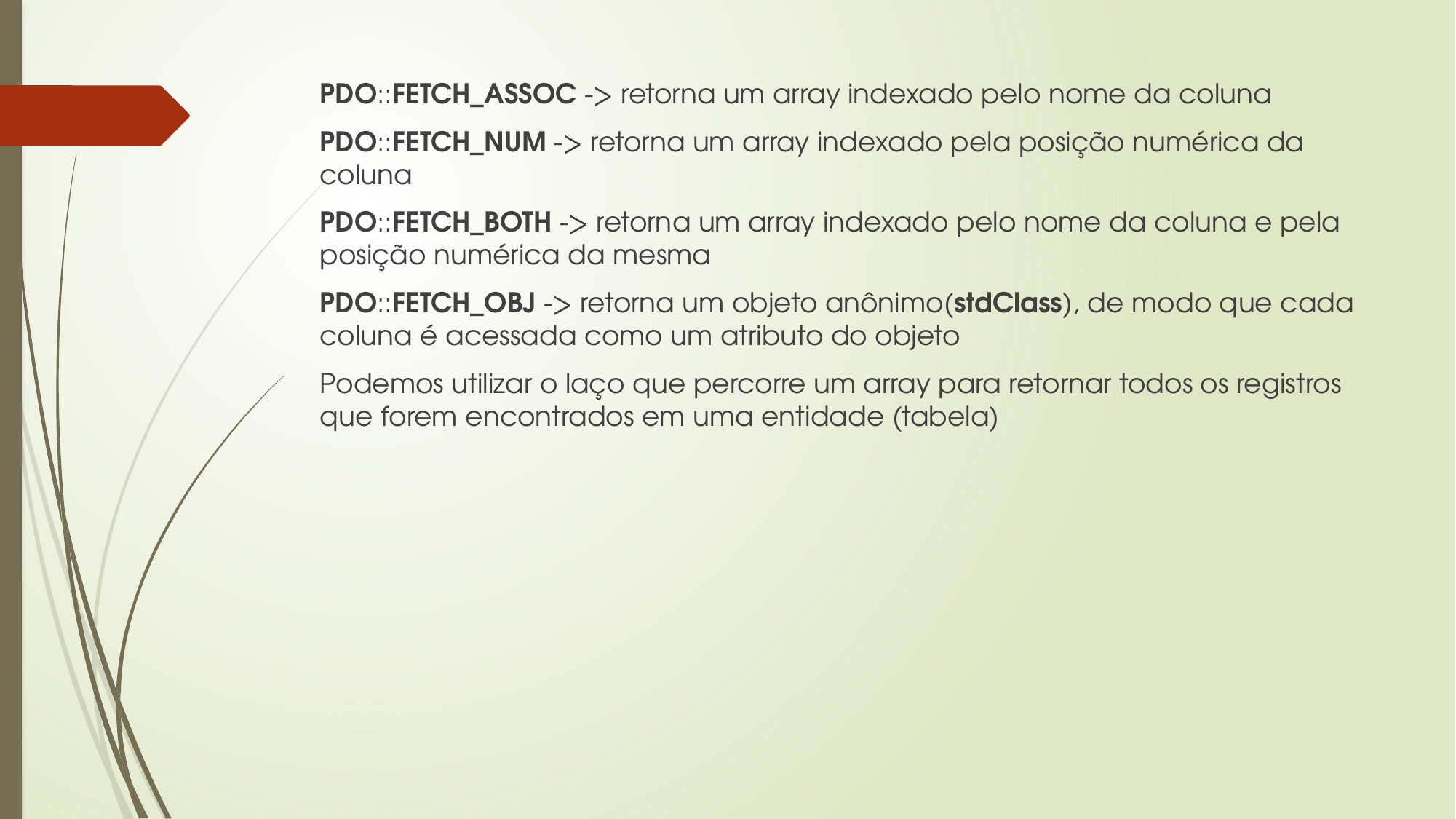

PDO::FETCH_ASSOC -> retorna um array indexado pelo nome da coluna
PDO::FETCH_NUM -> retorna um array indexado pela posição numérica da coluna
PDO::FETCH_BOTH -> retorna um array indexado pelo nome da coluna e pela posição numérica da mesma
PDO::FETCH_OBJ -> retorna um objeto anônimo(stdClass), de modo que cada coluna é acessada como um atributo do objeto
Podemos utilizar o laço que percorre um array para retornar todos os registros que forem encontrados em uma entidade (tabela)